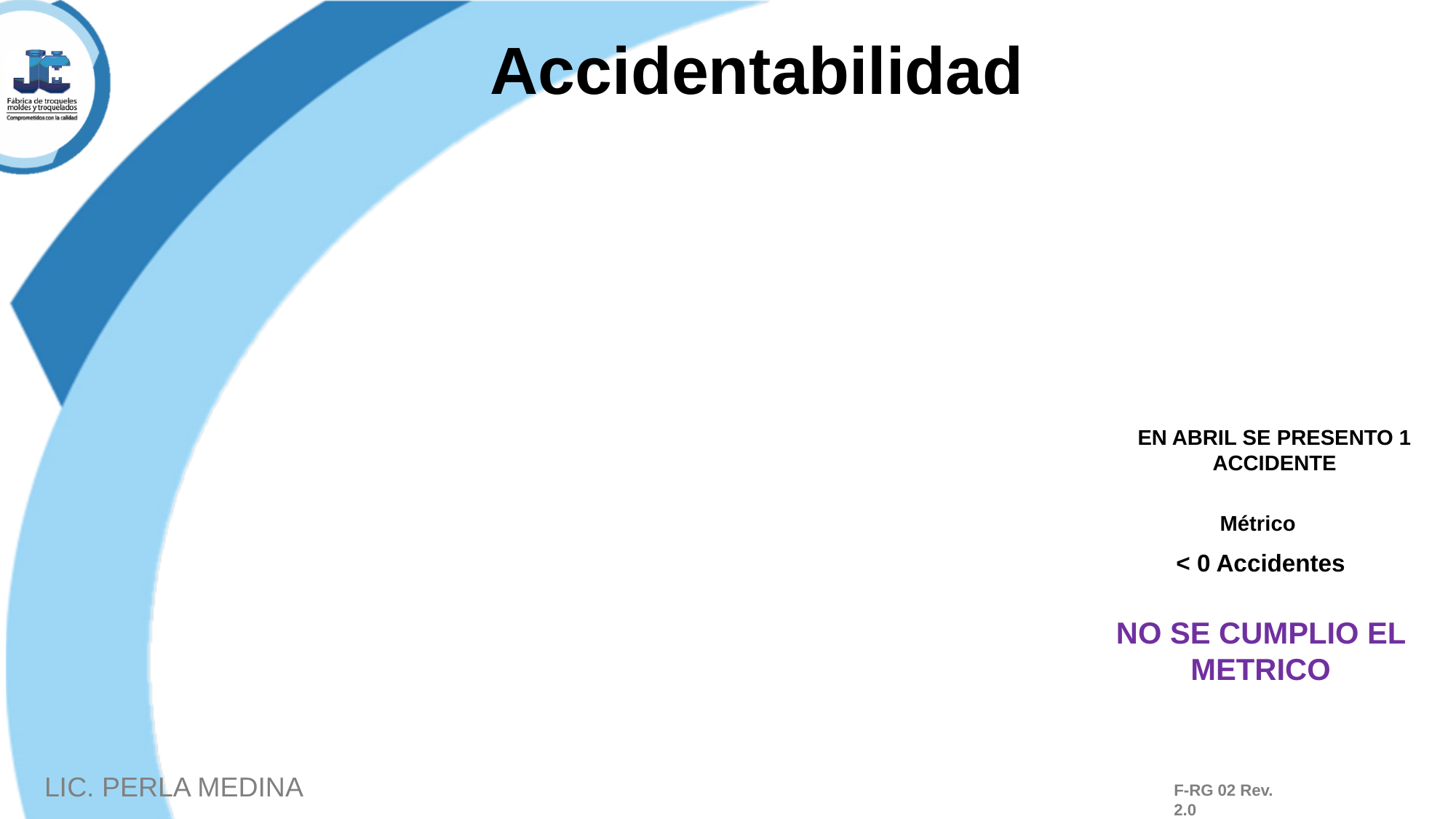

Accidentabilidad
EN ABRIL SE PRESENTO 1 ACCIDENTE
Métrico
< 0 Accidentes
NO SE CUMPLIO EL METRICO
LIC. PERLA MEDINA

### Chart: Accidentabilidad
Agosto 2022

| Category | Días acumulados sin Accidentes |
|---|---|
| 44440 | 52.0 |
| 44470 | 30.0 |
| 44501 | 60.0 |
| 44531 | 91.0 |
| 44562 | 122.0 |
| 44593 | 150.0 |
| 44621 | 181.0 |
| 44652 | 210.0 |
| 44682 | 32.0 |
| 44713 | 62.0 |
| 44743 | 70.0 |
| 44774 | 52.0 |